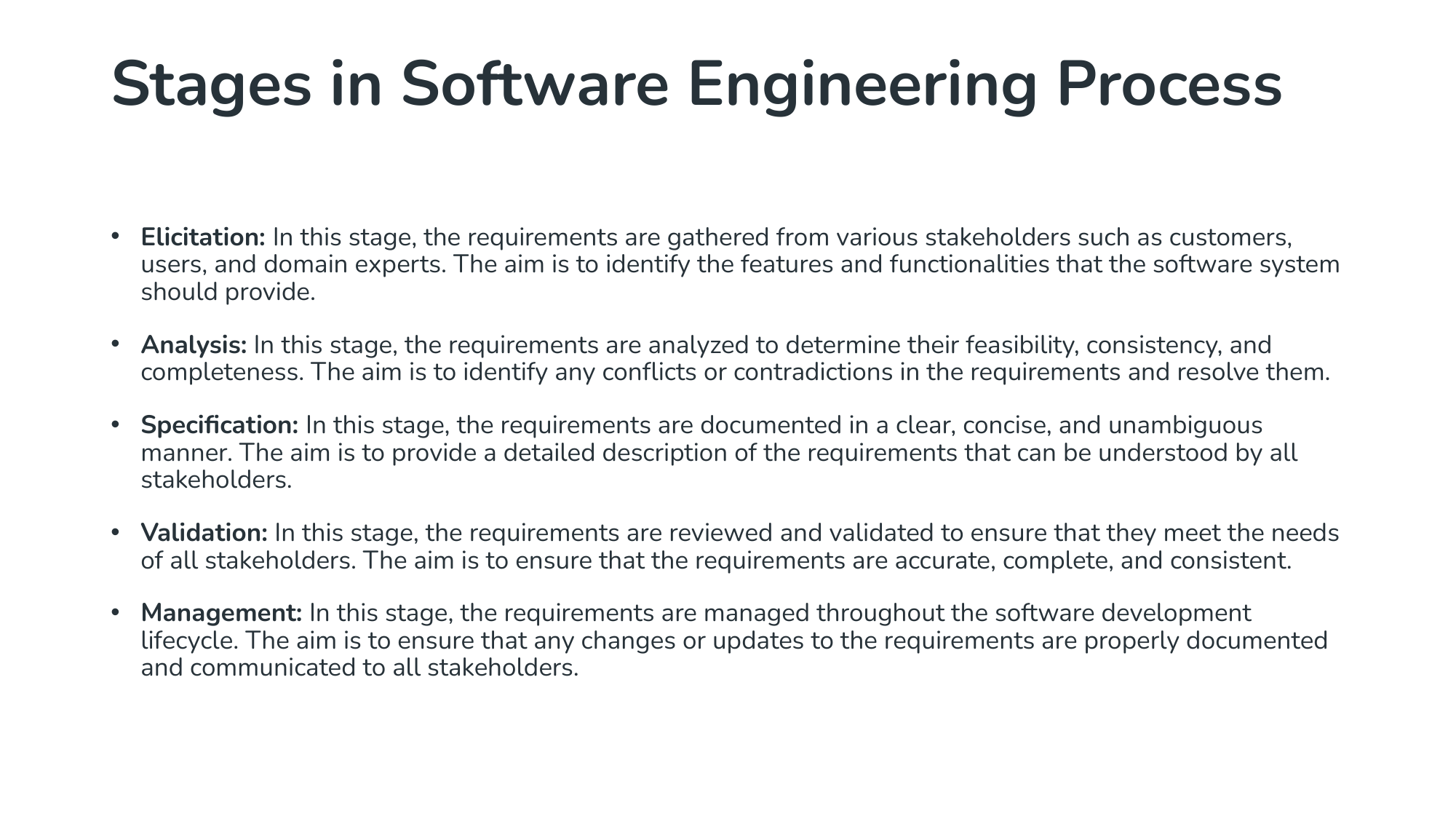

# Stages in Software Engineering Process
Elicitation: In this stage, the requirements are gathered from various stakeholders such as customers, users, and domain experts. The aim is to identify the features and functionalities that the software system should provide.
Analysis: In this stage, the requirements are analyzed to determine their feasibility, consistency, and completeness. The aim is to identify any conflicts or contradictions in the requirements and resolve them.
Specification: In this stage, the requirements are documented in a clear, concise, and unambiguous manner. The aim is to provide a detailed description of the requirements that can be understood by all stakeholders.
Validation: In this stage, the requirements are reviewed and validated to ensure that they meet the needs of all stakeholders. The aim is to ensure that the requirements are accurate, complete, and consistent.
Management: In this stage, the requirements are managed throughout the software development lifecycle. The aim is to ensure that any changes or updates to the requirements are properly documented and communicated to all stakeholders.